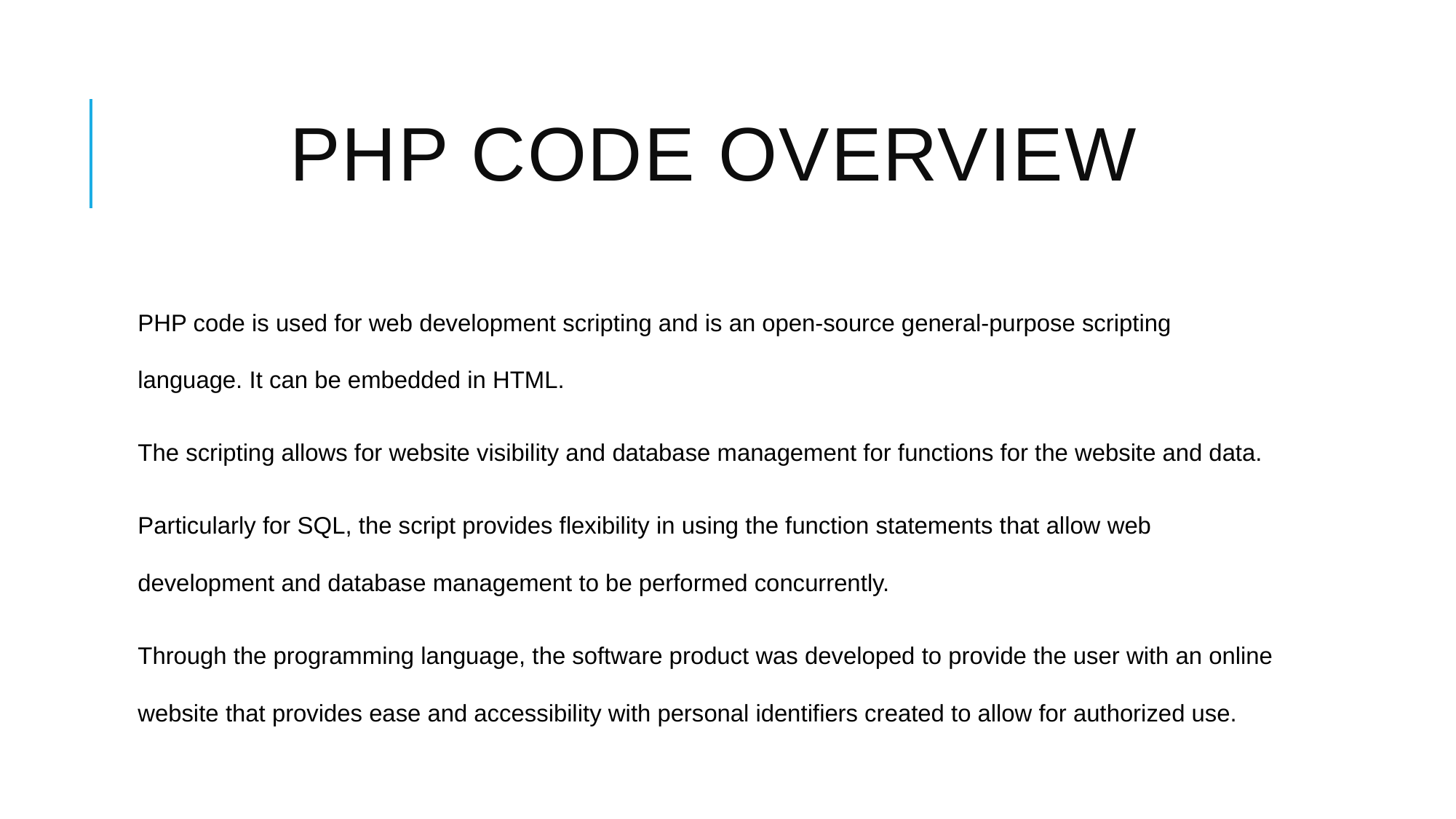

# PHP Code Overview
PHP code is used for web development scripting and is an open-source general-purpose scripting language. It can be embedded in HTML.
The scripting allows for website visibility and database management for functions for the website and data.
Particularly for SQL, the script provides flexibility in using the function statements that allow web development and database management to be performed concurrently.
Through the programming language, the software product was developed to provide the user with an online website that provides ease and accessibility with personal identifiers created to allow for authorized use.